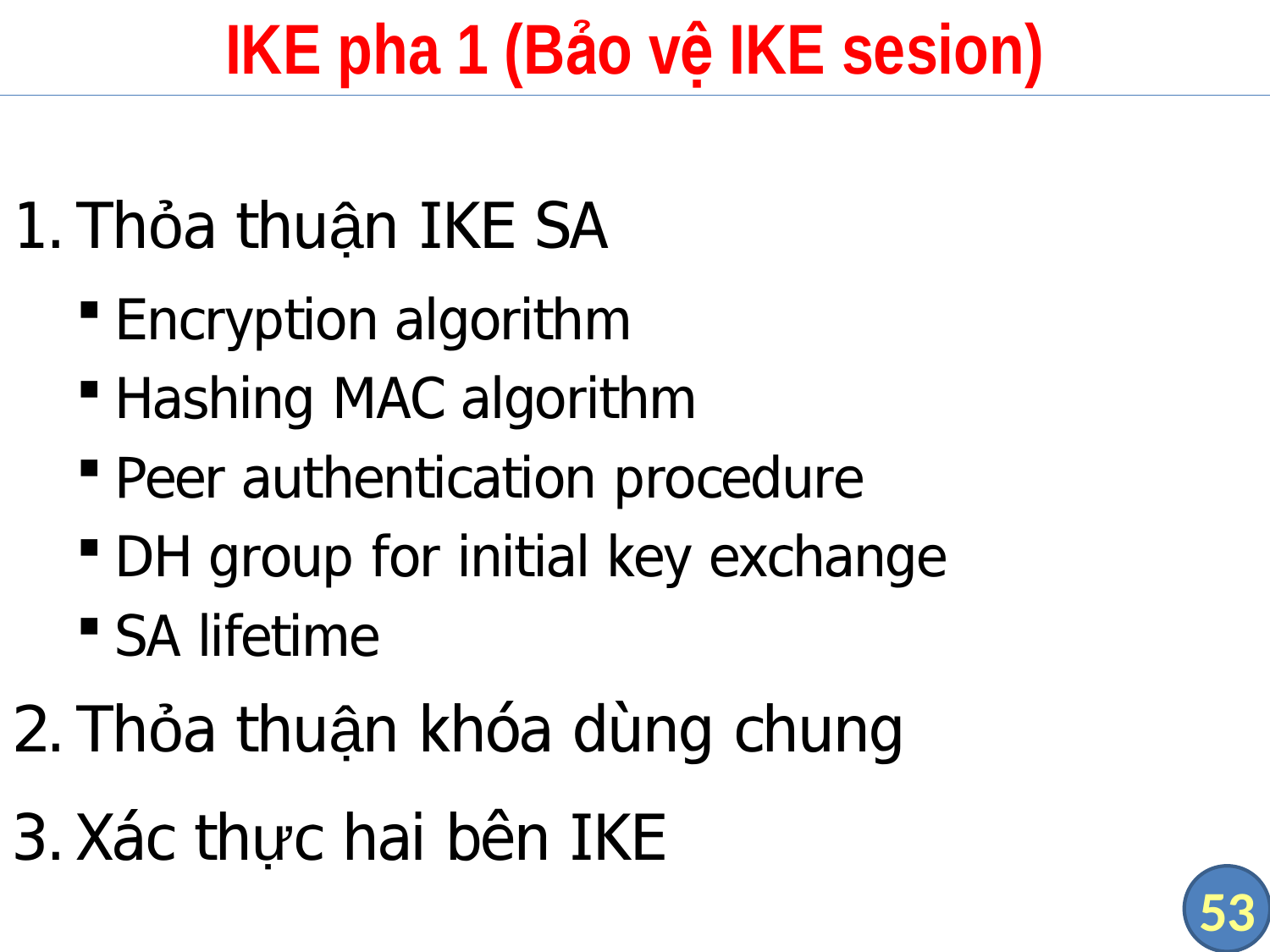

# IKE pha 1 (Bảo vệ IKE sesion)
Thỏa thuận IKE SA
Encryption algorithm
Hashing MAC algorithm
Peer authentication procedure
DH group for initial key exchange
SA lifetime
Thỏa thuận khóa dùng chung
Xác thực hai bên IKE
53